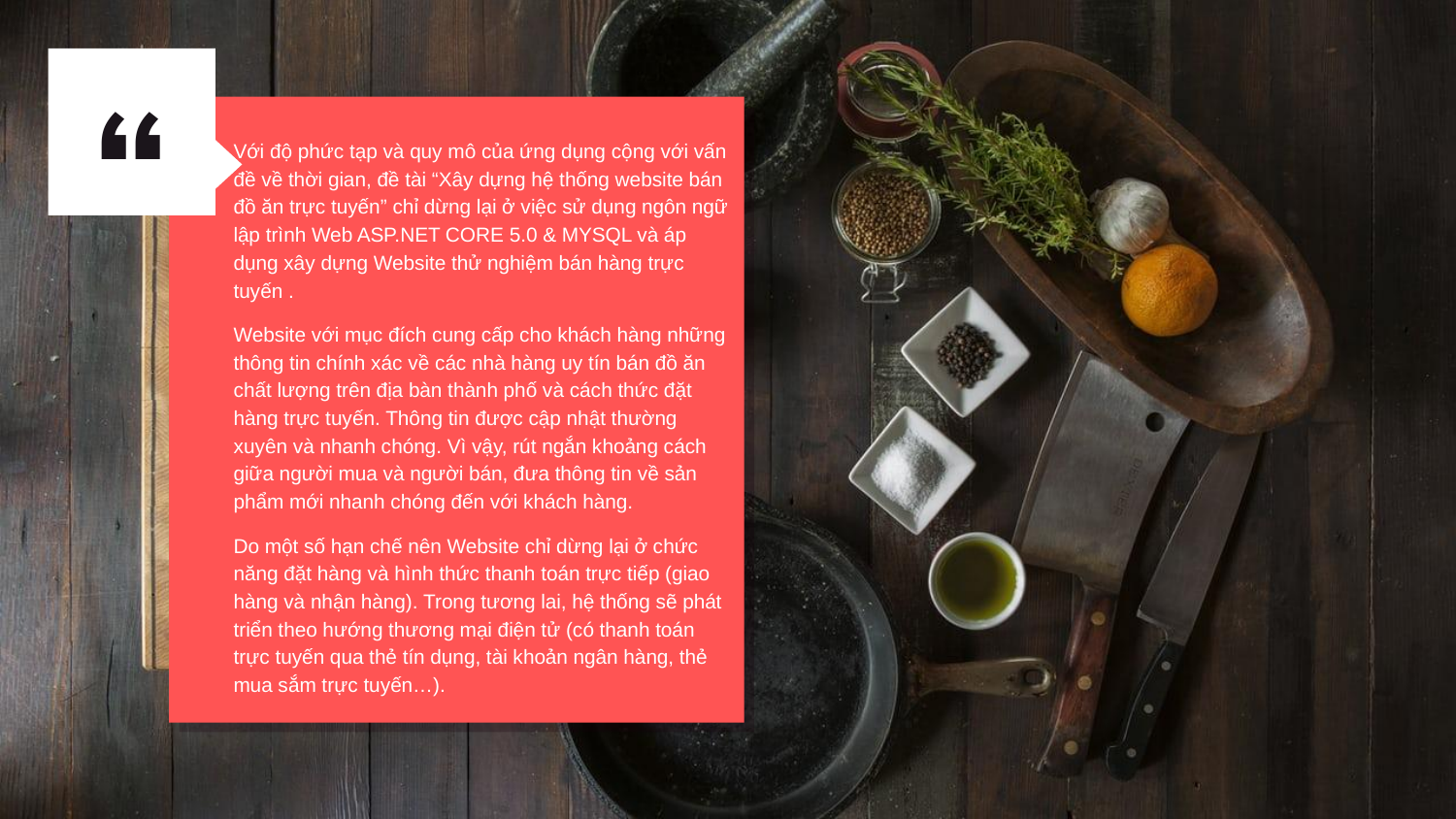

Với độ phức tạp và quy mô của ứng dụng cộng với vấn đề về thời gian, đề tài “Xây dựng hệ thống website bán đồ ăn trực tuyến” chỉ dừng lại ở việc sử dụng ngôn ngữ lập trình Web ASP.NET CORE 5.0 & MYSQL và áp dụng xây dựng Website thử nghiệm bán hàng trực tuyến .
Website với mục đích cung cấp cho khách hàng những thông tin chính xác về các nhà hàng uy tín bán đồ ăn chất lượng trên địa bàn thành phố và cách thức đặt hàng trực tuyến. Thông tin được cập nhật thường xuyên và nhanh chóng. Vì vậy, rút ​​ngắn khoảng cách giữa người mua và người bán, đưa thông tin về sản phẩm mới nhanh chóng đến với khách hàng.
Do một số hạn chế nên Website chỉ dừng lại ở chức năng đặt hàng và hình thức thanh toán trực tiếp (giao hàng và nhận hàng). Trong tương lai, hệ thống sẽ phát triển theo hướng thương mại điện tử (có thanh toán trực tuyến qua thẻ tín dụng, tài khoản ngân hàng, thẻ mua sắm trực tuyến…).